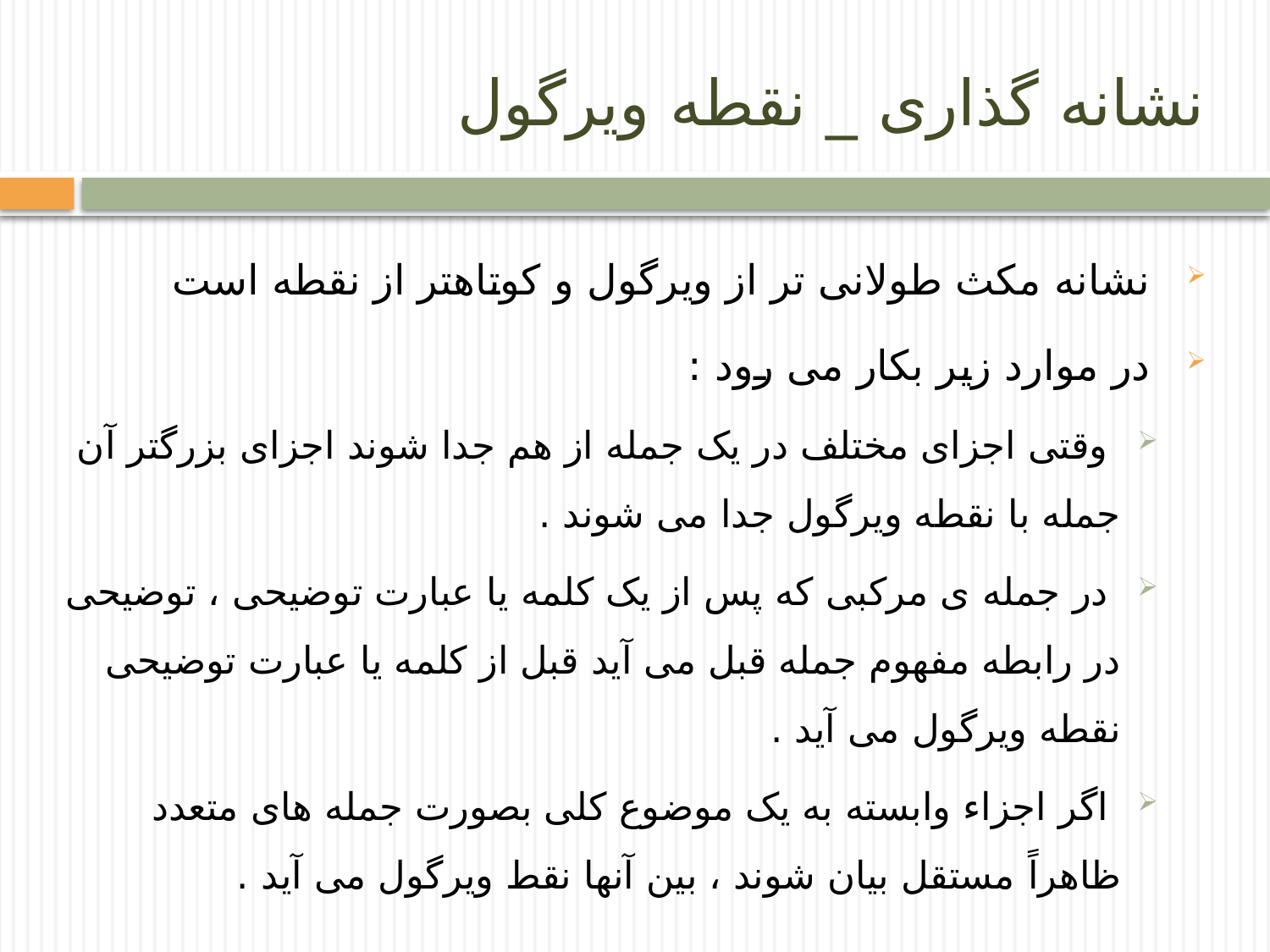

# نشانه گذاری _ نقطه ویرگول
 نشانه مکث طولانی تر از ویرگول و کوتاهتر از نقطه است
 در موارد زیر بکار می رود :
 وقتی اجزای مختلف در یک جمله از هم جدا شوند اجزای بزرگتر آن جمله با نقطه ویرگول جدا می شوند .
 در جمله ی مرکبی که پس از یک کلمه یا عبارت توضیحی ، توضیحی در رابطه مفهوم جمله قبل می آید قبل از کلمه یا عبارت توضیحی نقطه ویرگول می آید .
 اگر اجزاء وابسته به یک موضوع کلی بصورت جمله های متعدد ظاهراً مستقل بیان شوند ، بین آنها نقط ویرگول می آید .